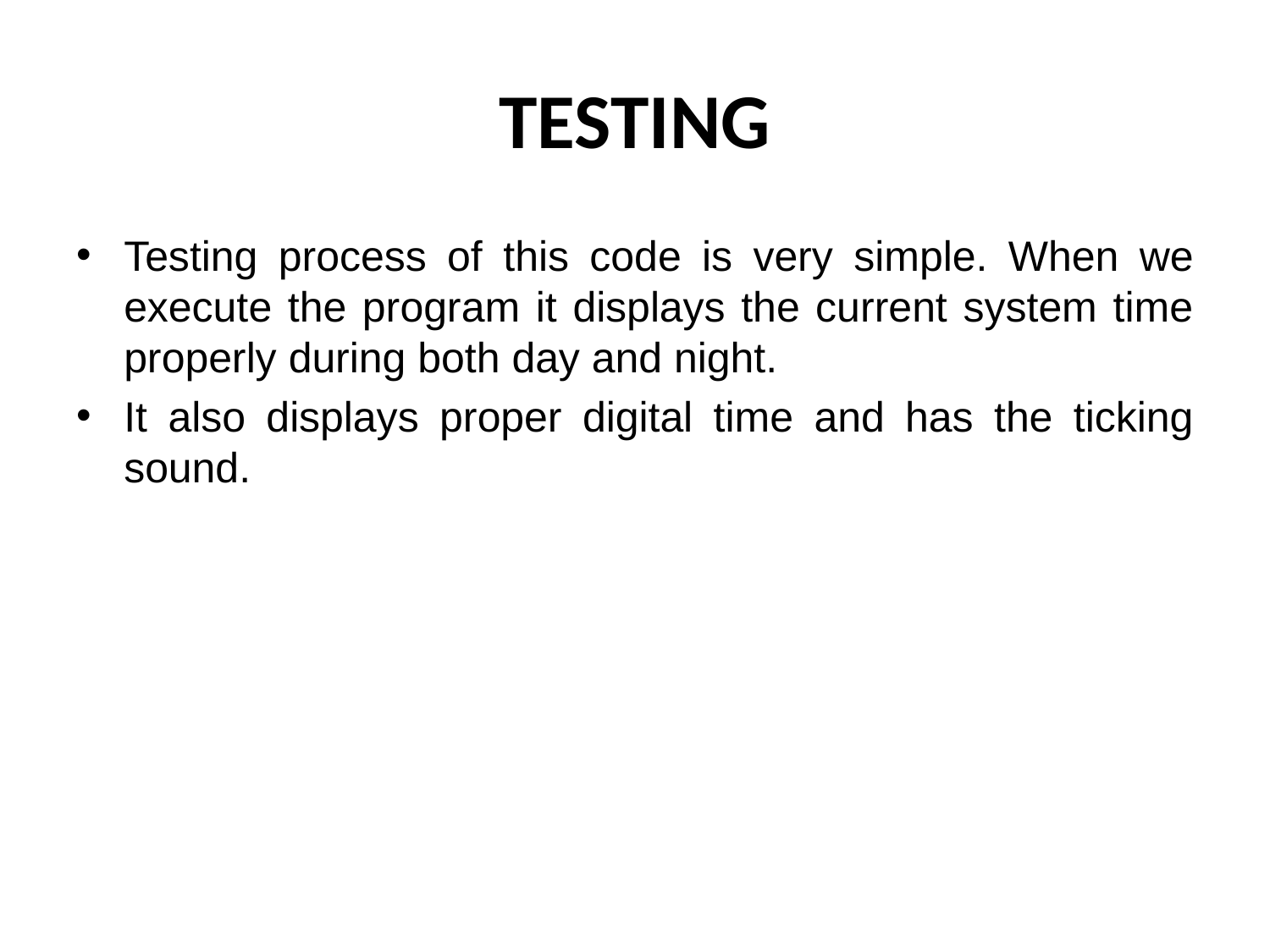

# TESTING
Testing process of this code is very simple. When we execute the program it displays the current system time properly during both day and night.
It also displays proper digital time and has the ticking sound.